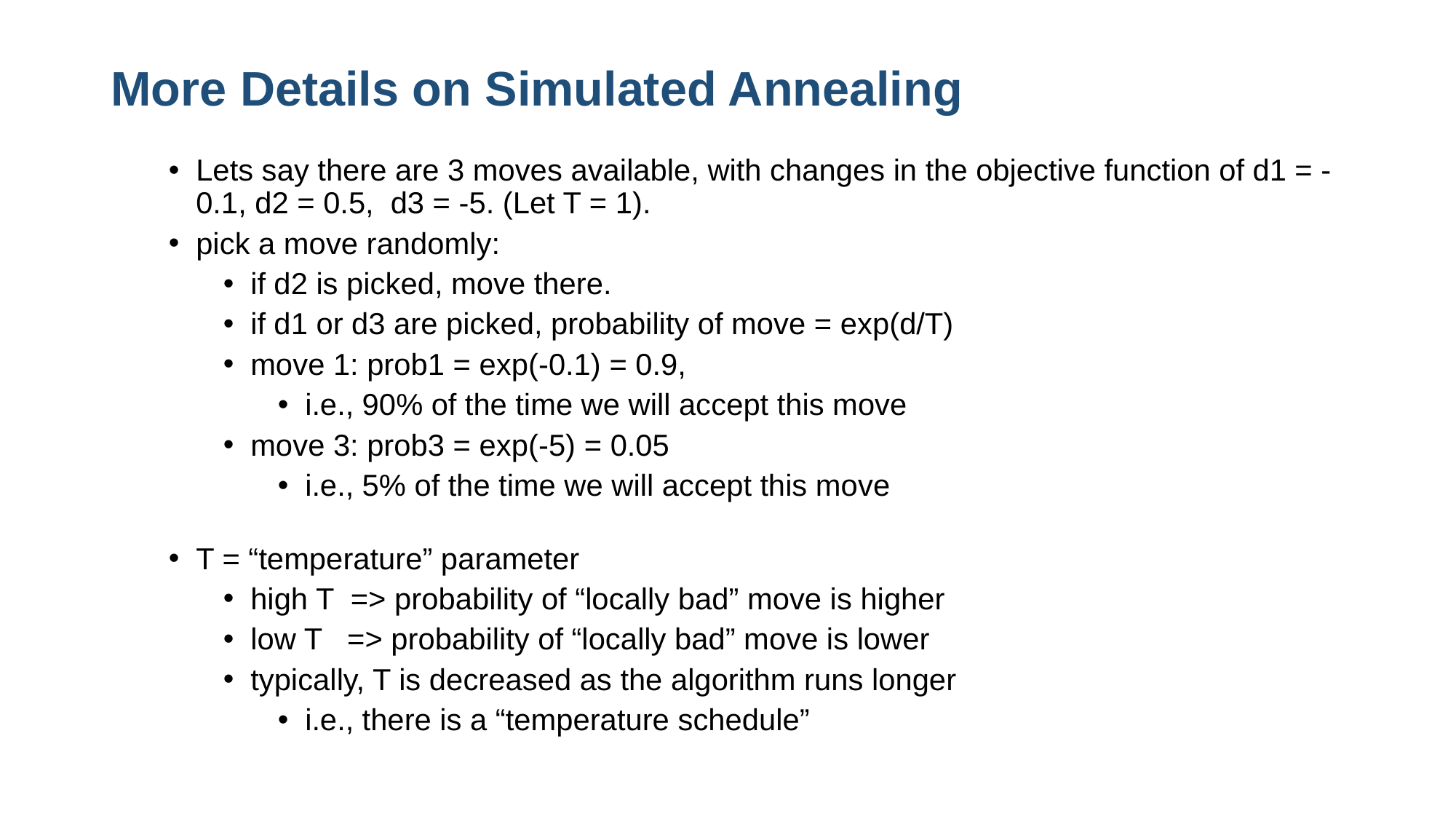

# More Details on Simulated Annealing
Lets say there are 3 moves available, with changes in the objective function of d1 = -0.1, d2 = 0.5,  d3 = -5. (Let T = 1).
pick a move randomly:
if d2 is picked, move there.
if d1 or d3 are picked, probability of move = exp(d/T)
move 1: prob1 = exp(-0.1) = 0.9,
i.e., 90% of the time we will accept this move
move 3: prob3 = exp(-5) = 0.05
i.e., 5% of the time we will accept this move
T = “temperature” parameter
high T  => probability of “locally bad” move is higher
low T   => probability of “locally bad” move is lower
typically, T is decreased as the algorithm runs longer
i.e., there is a “temperature schedule”